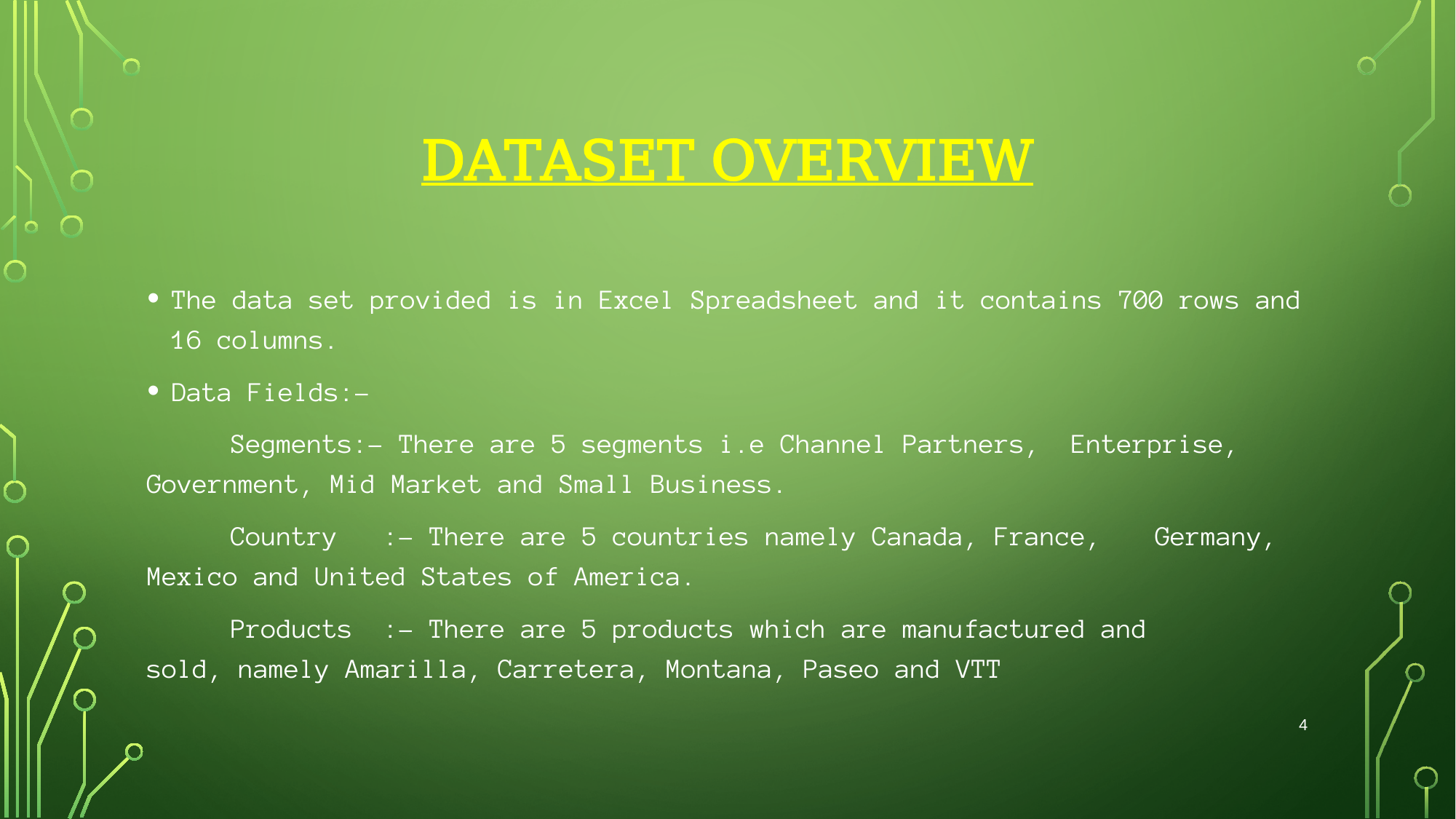

# Dataset Overview
The data set provided is in Excel Spreadsheet and it contains 700 rows and 16 columns.
Data Fields:-
	Segments:- There are 5 segments i.e Channel Partners, 	Enterprise, Government, Mid Market and Small Business.
	Country   :- There are 5 countries namely Canada, France, 	Germany, Mexico and United States of America.
	Products  :- There are 5 products which are manufactured and 	sold, namely Amarilla, Carretera, Montana, Paseo and VTT
4